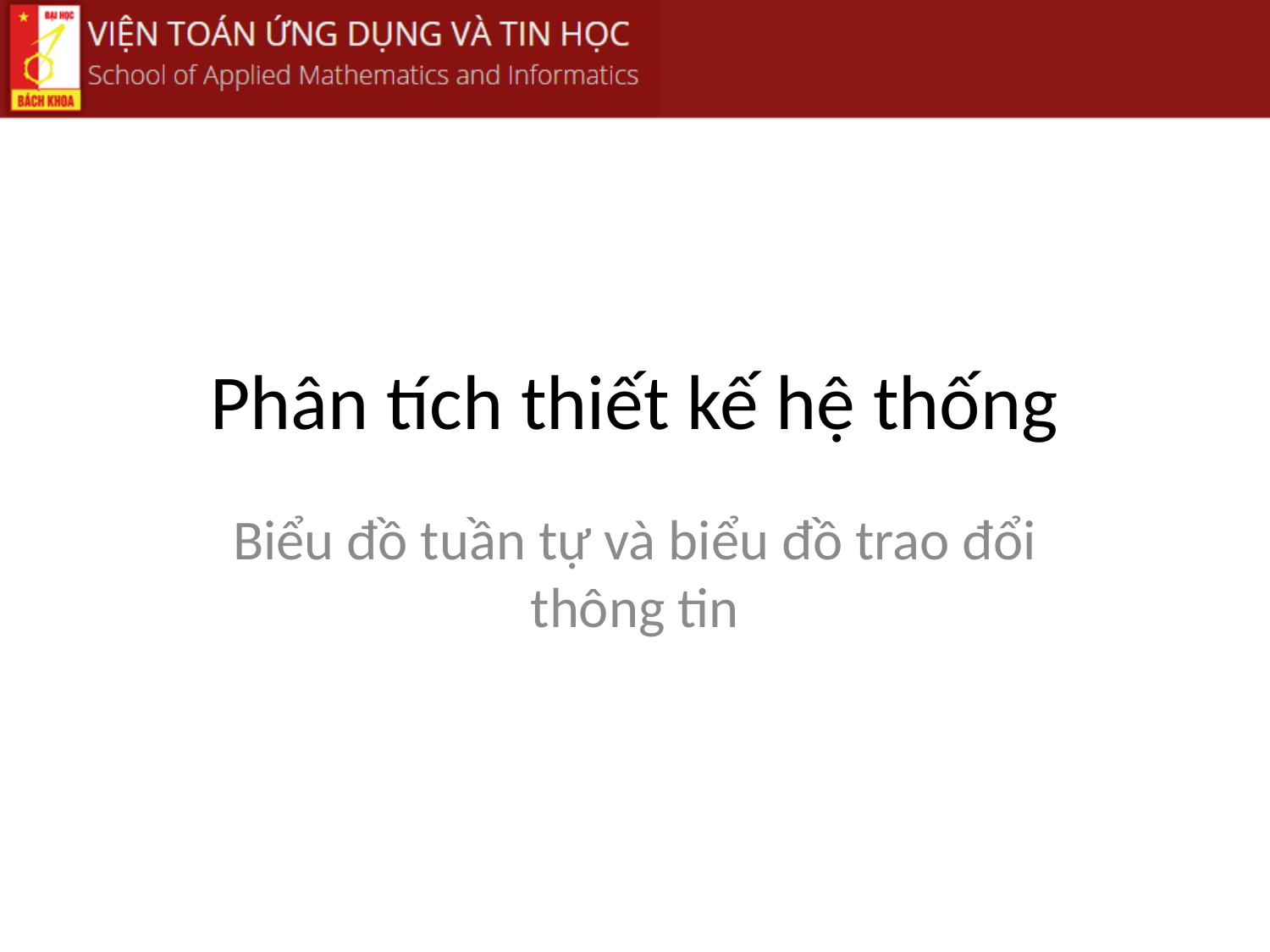

# Phân tích thiết kế hệ thống
Biểu đồ tuần tự và biểu đồ trao đổi thông tin